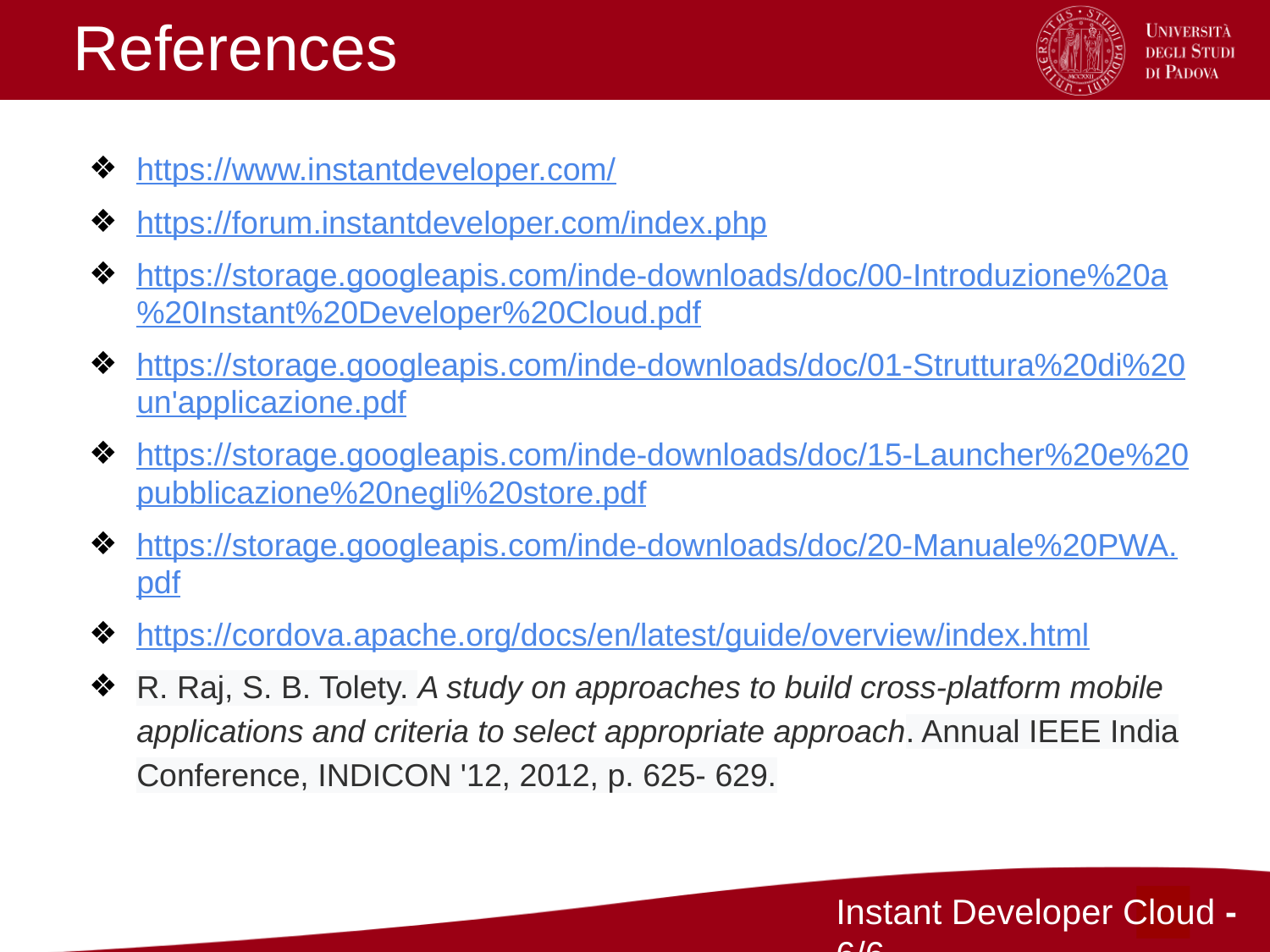

References
https://www.instantdeveloper.com/
https://forum.instantdeveloper.com/index.php
https://storage.googleapis.com/inde-downloads/doc/00-Introduzione%20a%20Instant%20Developer%20Cloud.pdf
https://storage.googleapis.com/inde-downloads/doc/01-Struttura%20di%20un'applicazione.pdf
https://storage.googleapis.com/inde-downloads/doc/15-Launcher%20e%20pubblicazione%20negli%20store.pdf
https://storage.googleapis.com/inde-downloads/doc/20-Manuale%20PWA.pdf
https://cordova.apache.org/docs/en/latest/guide/overview/index.html
R. Raj, S. B. Tolety. A study on approaches to build cross-platform mobile applications and criteria to select appropriate approach. Annual IEEE India Conference, INDICON '12, 2012, p. 625- 629.
Instant Developer Cloud - 6/6